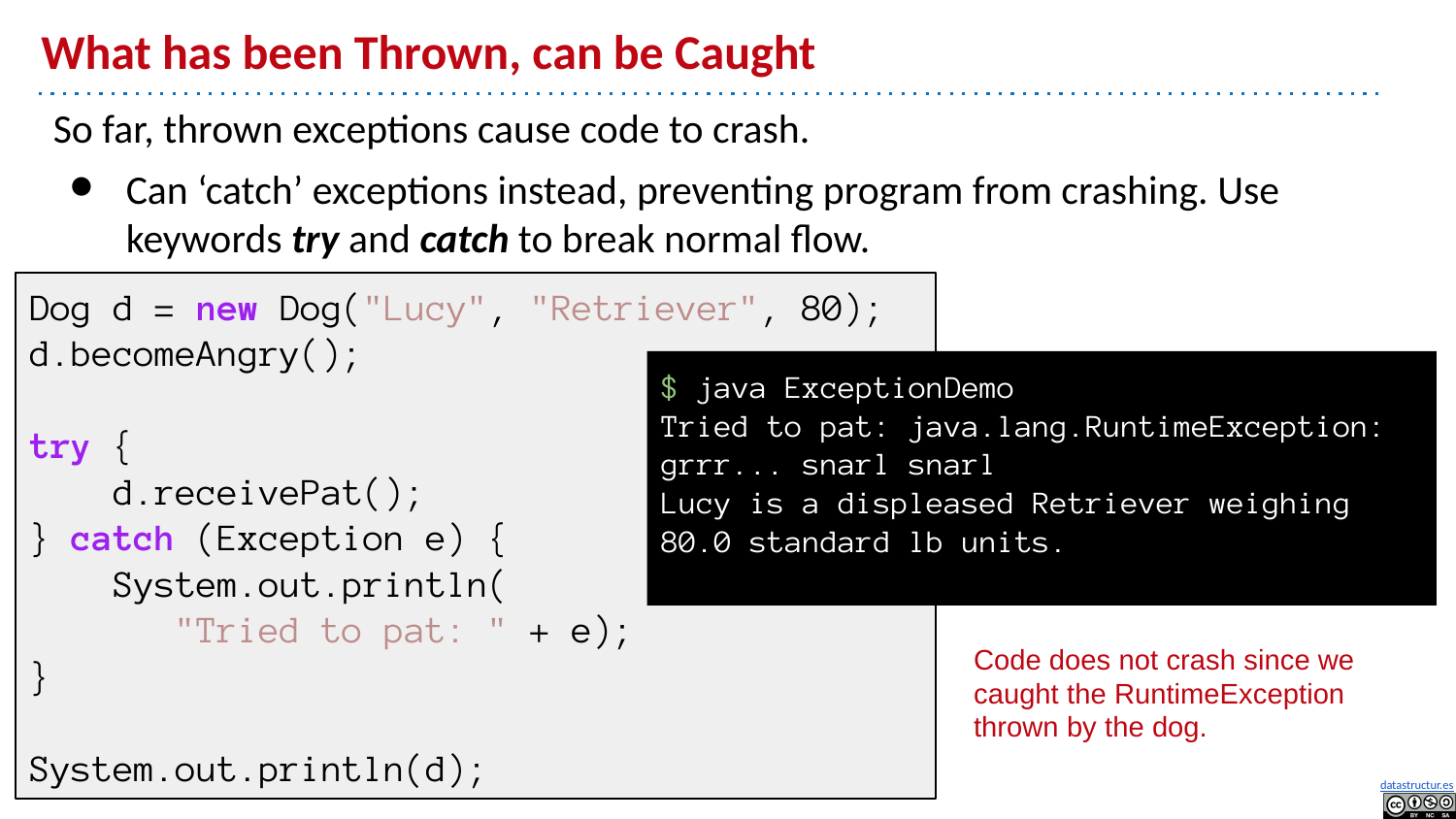

# What has been Thrown, can be Caught
So far, thrown exceptions cause code to crash.
Can ‘catch’ exceptions instead, preventing program from crashing. Use keywords try and catch to break normal flow.
Dog d = new Dog("Lucy", "Retriever", 80);
d.becomeAngry();

try {
    d.receivePat();
} catch (Exception e) {
    System.out.println(
     	"Tried to pat: " + e);
}

System.out.println(d);
$ java ExceptionDemo
Tried to pat: java.lang.RuntimeException: grrr... snarl snarl
Lucy is a displeased Retriever weighing 80.0 standard lb units.

Code does not crash since we caught the RuntimeException thrown by the dog.